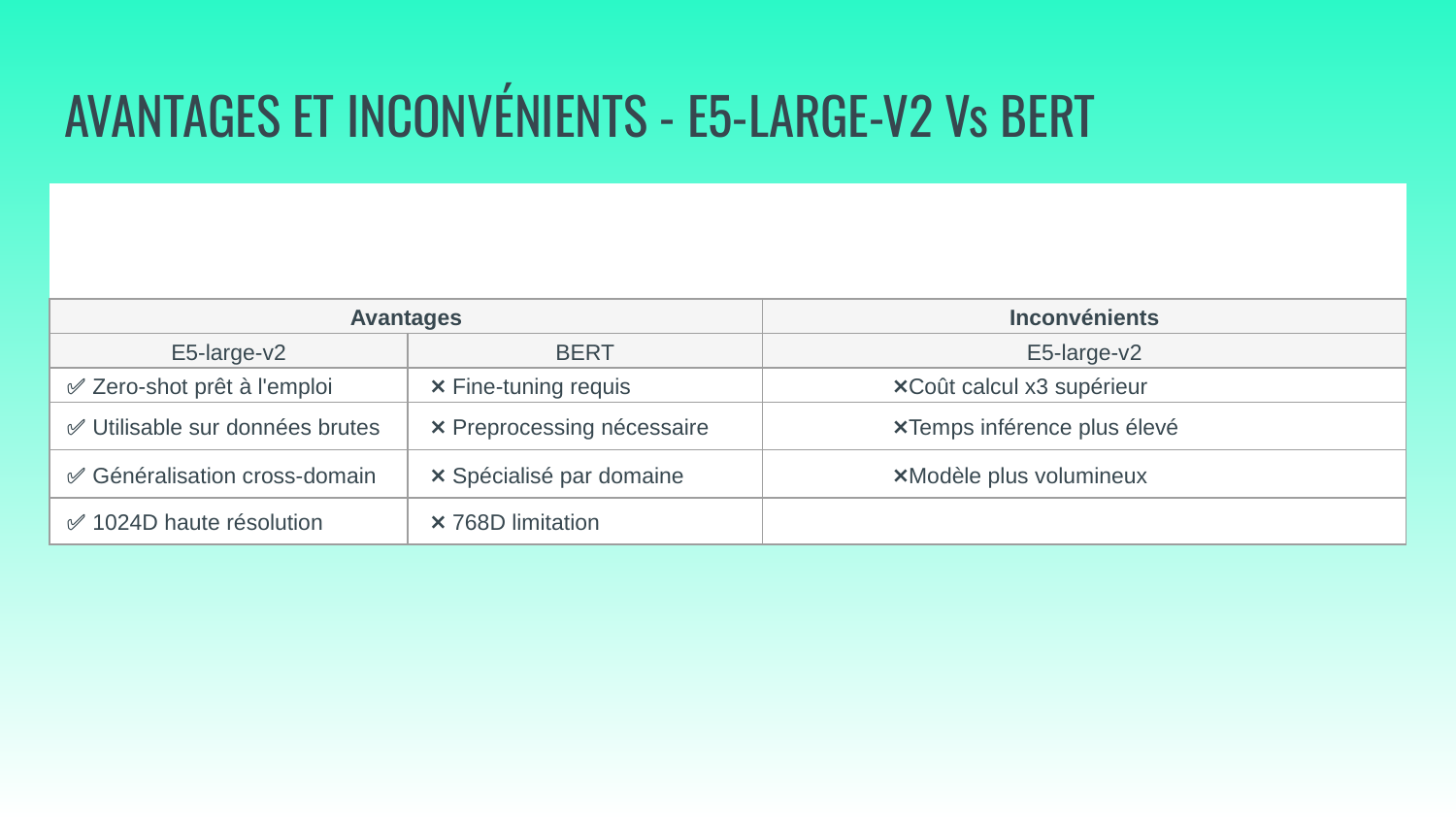

|  |
| --- |
# AVANTAGES ET INCONVÉNIENTS - E5-LARGE-V2 Vs BERT

| Avantages |  | Inconvénients |
| --- | --- | --- |
| E5-large-v2 | BERT | E5-large-v2 |
| ✅ Zero-shot prêt à l'emploi | ❌ Fine-tuning requis | ❌Coût calcul x3 supérieur |
| ✅ Utilisable sur données brutes | ❌ Preprocessing nécessaire | ❌Temps inférence plus élevé |
| ✅ Généralisation cross-domain | ❌ Spécialisé par domaine | ❌Modèle plus volumineux |
| ✅ 1024D haute résolution | ❌ 768D limitation |  |